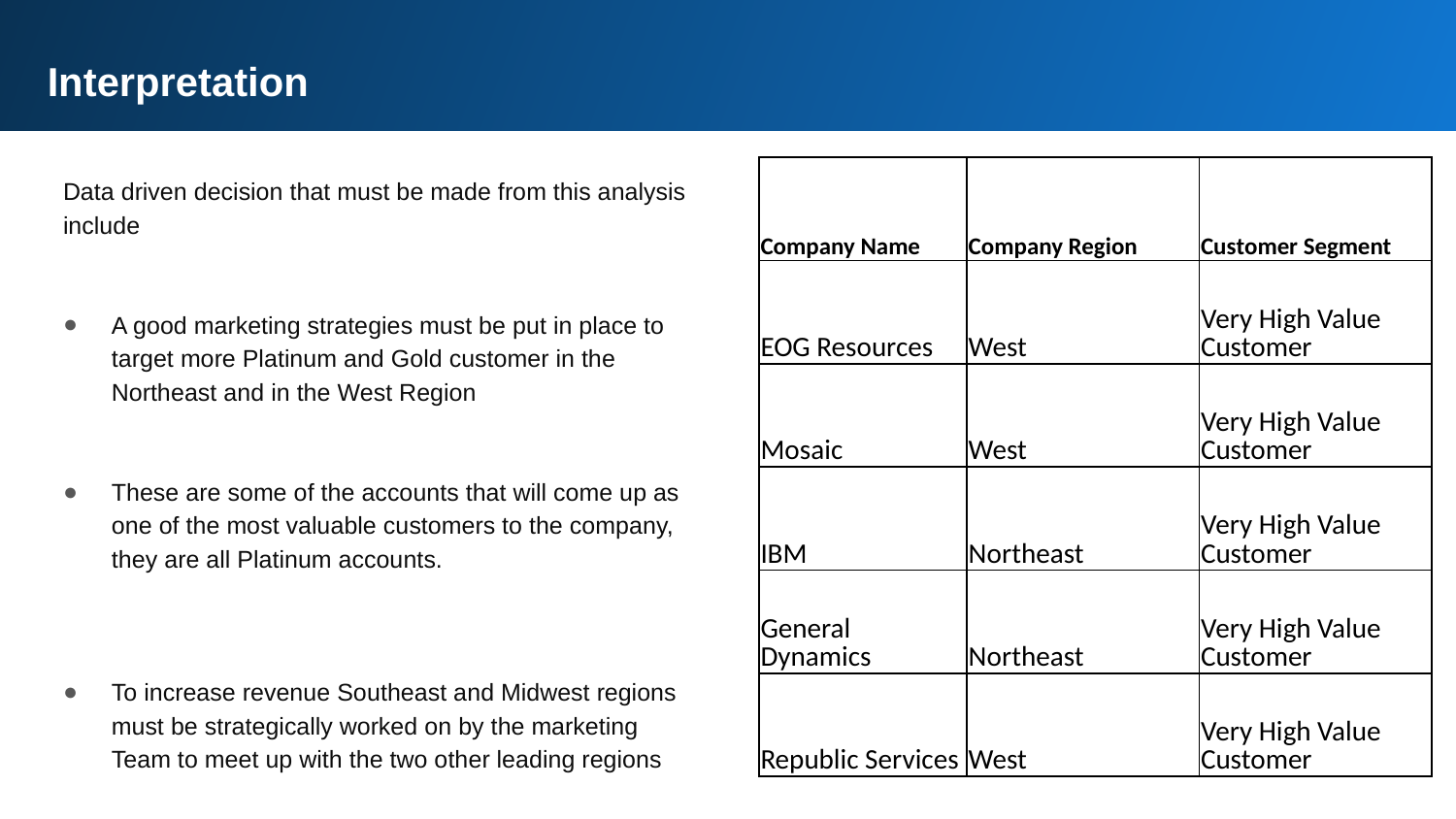

Interpretation
| Company Name | Company Region | Customer Segment |
| --- | --- | --- |
| EOG Resources | West | Very High Value Customer |
| Mosaic | West | Very High Value Customer |
| IBM | Northeast | Very High Value Customer |
| General Dynamics | Northeast | Very High Value Customer |
| Republic Services | West | Very High Value Customer |
Data driven decision that must be made from this analysis include

A good marketing strategies must be put in place to target more Platinum and Gold customer in the Northeast and in the West Region

These are some of the accounts that will come up as one of the most valuable customers to the company, they are all Platinum accounts.

To increase revenue Southeast and Midwest regions must be strategically worked on by the marketing Team to meet up with the two other leading regions